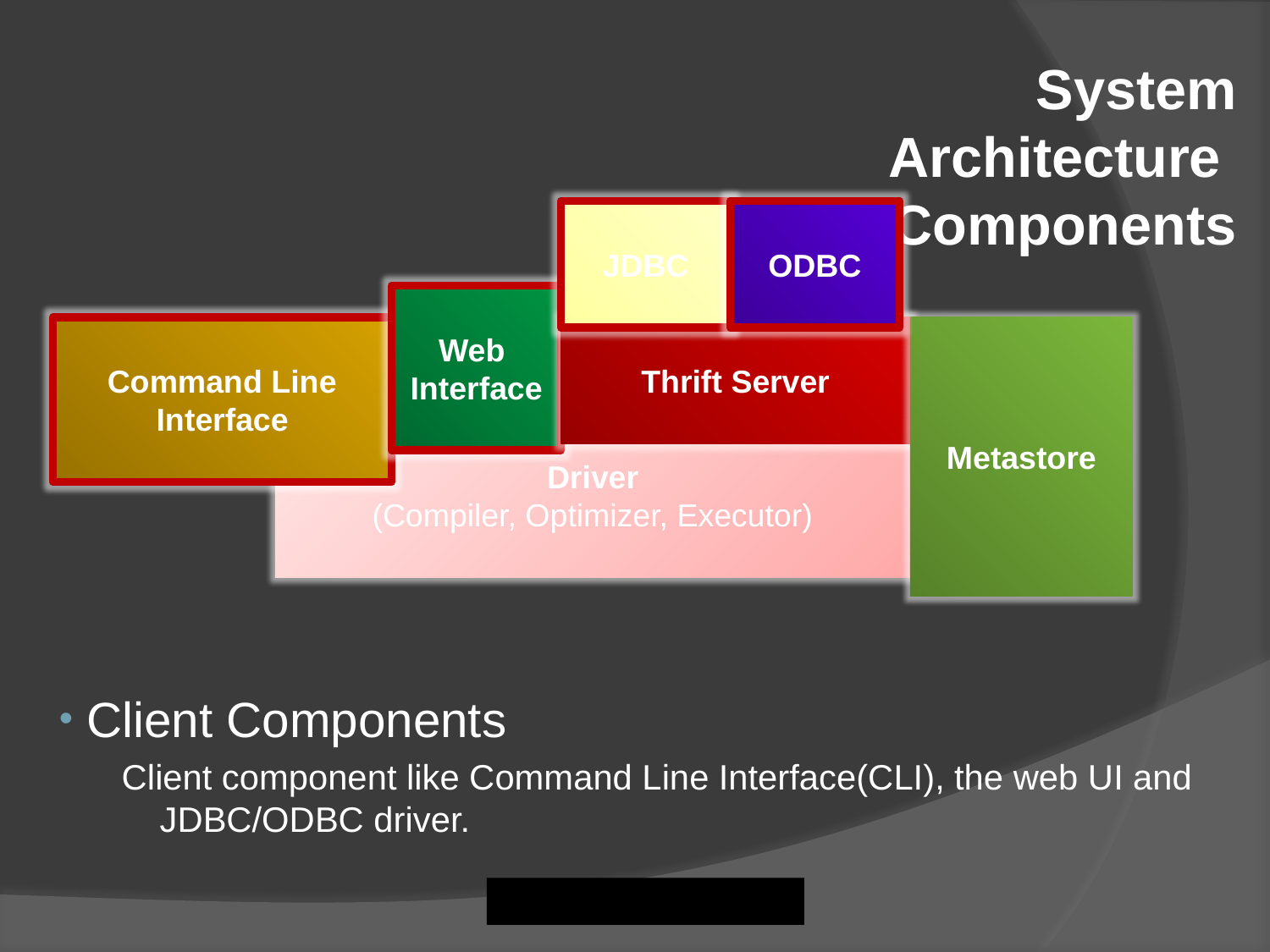

# System Architecture and Components

JDBC

ODBC

Web
Interface

Command Line Interface

Thrift Server

Metastore

Driver
(Compiler, Optimizer, Executor)

 Client Components
Client component like Command Line Interface(CLI), the web UI and JDBC/ODBC driver.